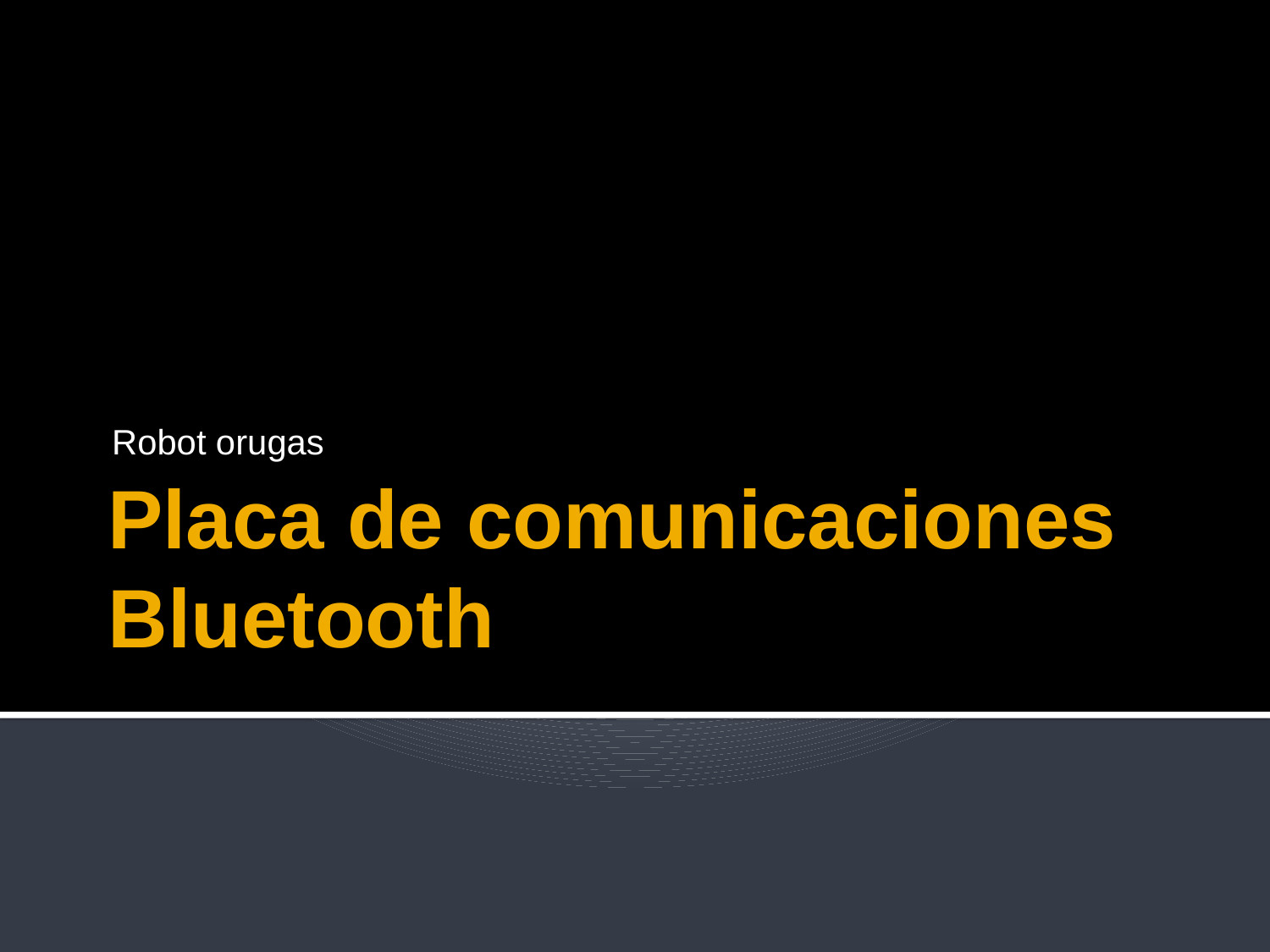

Robot orugas
# Placa de comunicaciones Bluetooth